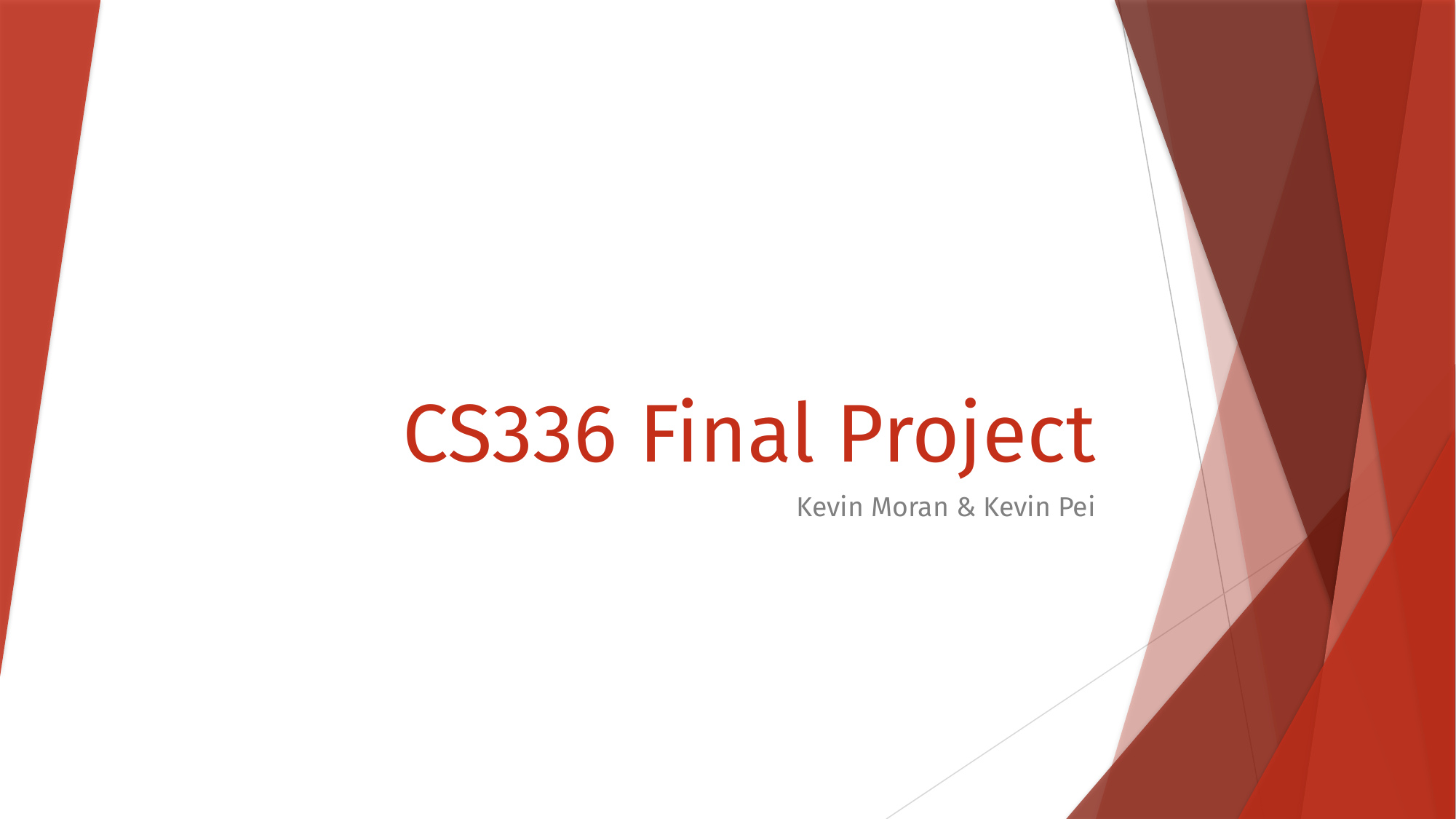

# CS336 Final Project
Kevin Moran & Kevin Pei